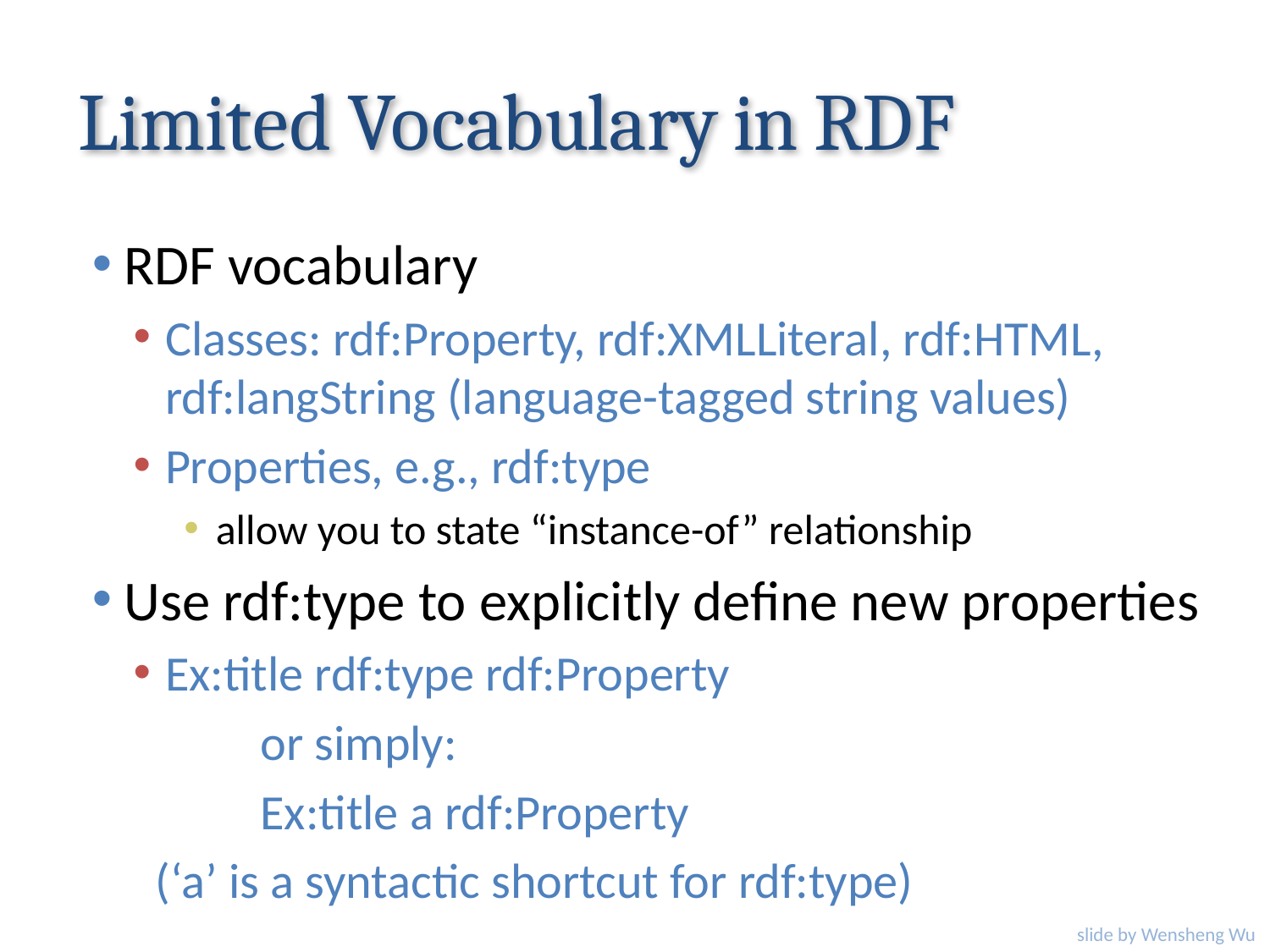

# Limited Vocabulary in RDF
RDF vocabulary
Classes: rdf:Property, rdf:XMLLiteral, rdf:HTML, rdf:langString (language-tagged string values)
Properties, e.g., rdf:type
allow you to state “instance-of” relationship
Use rdf:type to explicitly define new properties
Ex:title rdf:type rdf:Property
	or simply:
	Ex:title a rdf:Property
  (‘a’ is a syntactic shortcut for rdf:type)
slide by Wensheng Wu